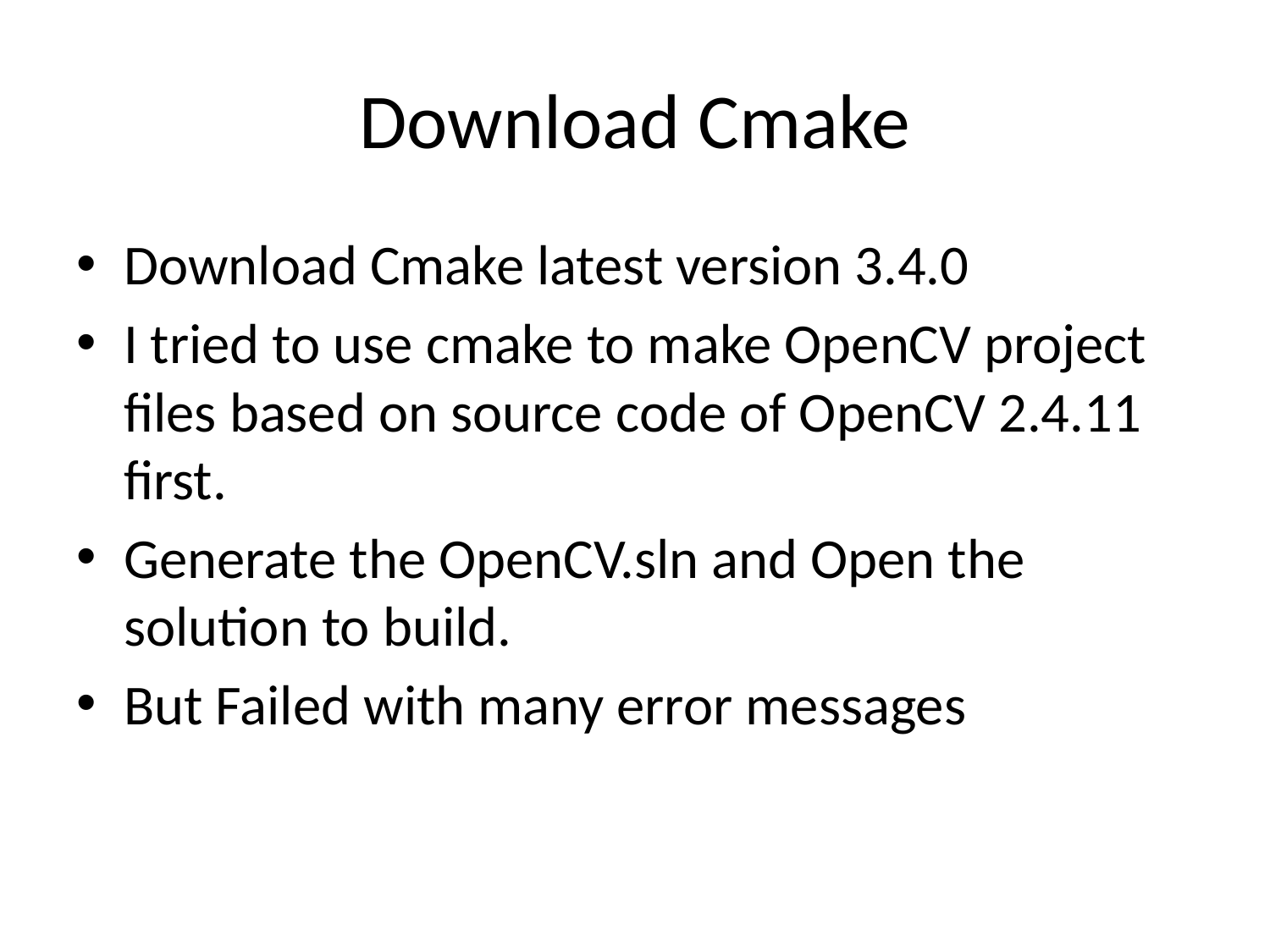

# Download Cmake
Download Cmake latest version 3.4.0
I tried to use cmake to make OpenCV project files based on source code of OpenCV 2.4.11 first.
Generate the OpenCV.sln and Open the solution to build.
But Failed with many error messages